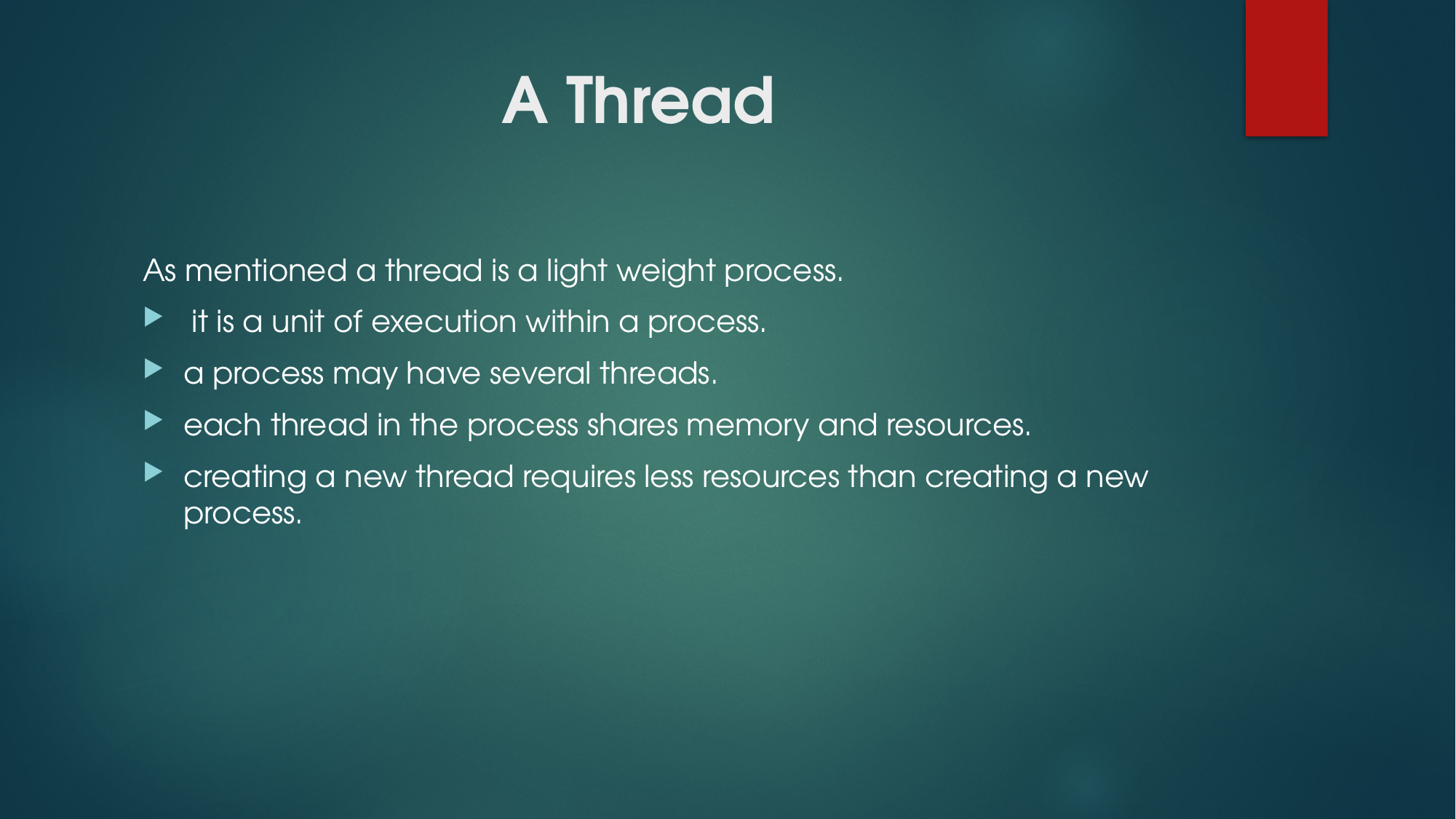

# A Thread
As mentioned a thread is a light weight process.
 it is a unit of execution within a process.
a process may have several threads.
each thread in the process shares memory and resources.
creating a new thread requires less resources than creating a new process.